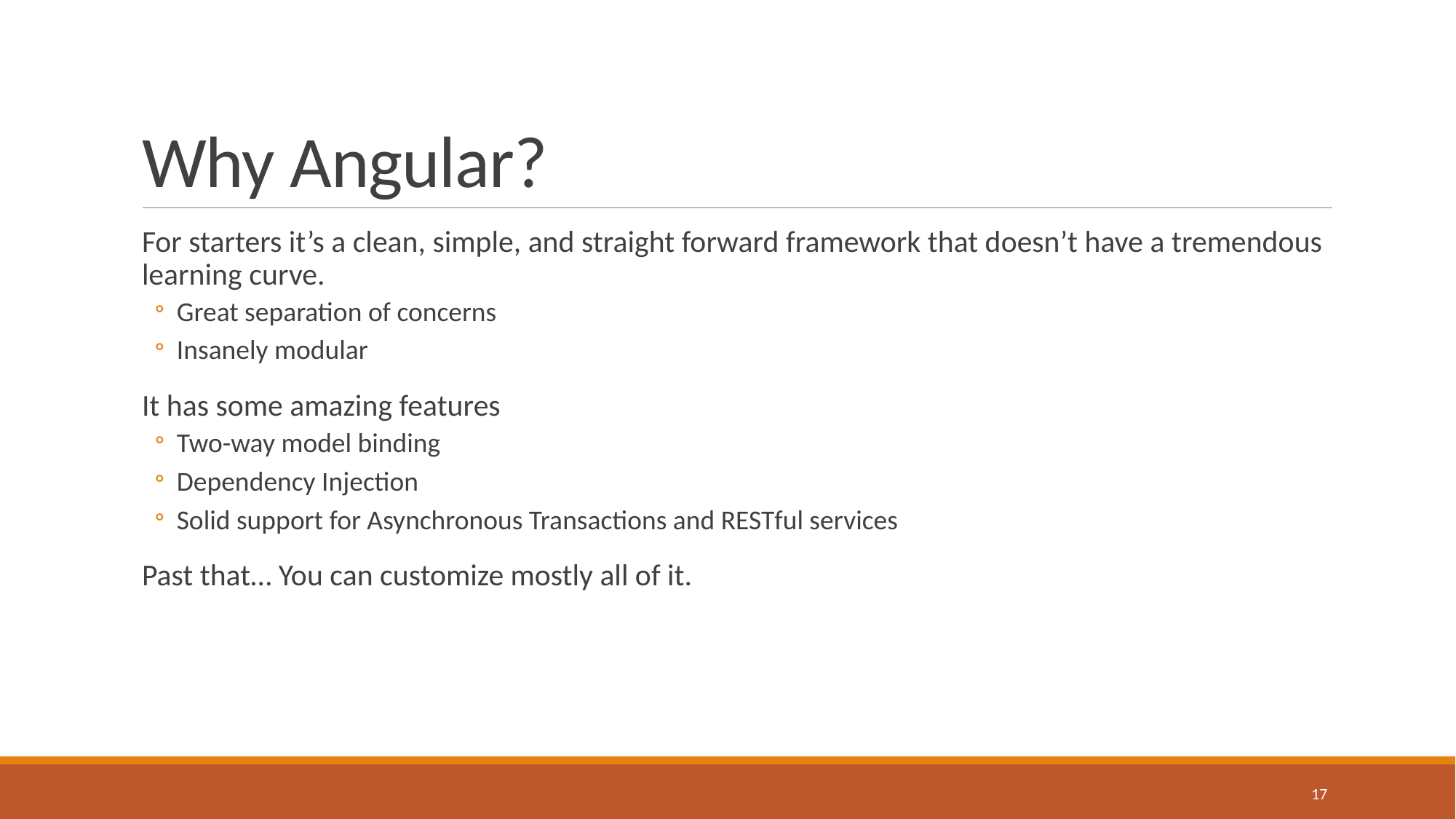

# Why Angular?
For starters it’s a clean, simple, and straight forward framework that doesn’t have a tremendous learning curve.
Great separation of concerns
Insanely modular
It has some amazing features
Two-way model binding
Dependency Injection
Solid support for Asynchronous Transactions and RESTful services
Past that… You can customize mostly all of it.
17